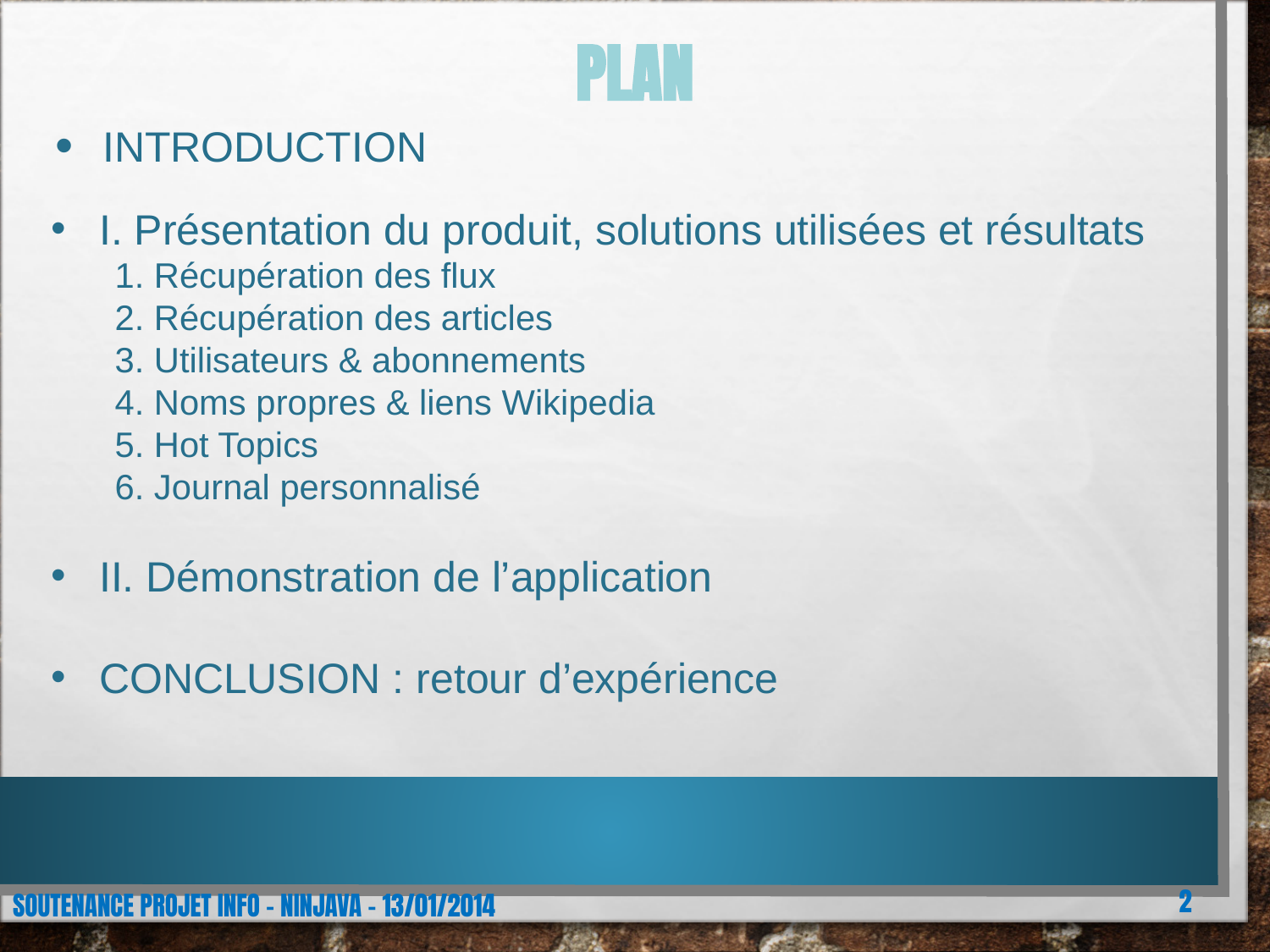

# PLAN
INTRODUCTION
I. Présentation du produit, solutions utilisées et résultats
1. Récupération des flux
2. Récupération des articles
3. Utilisateurs & abonnements
4. Noms propres & liens Wikipedia
5. Hot Topics
6. Journal personnalisé

II. Démonstration de l’application

CONCLUSION : retour d’expérience
Soutenance Projet Info - Ninjava - 13/01/2014
2